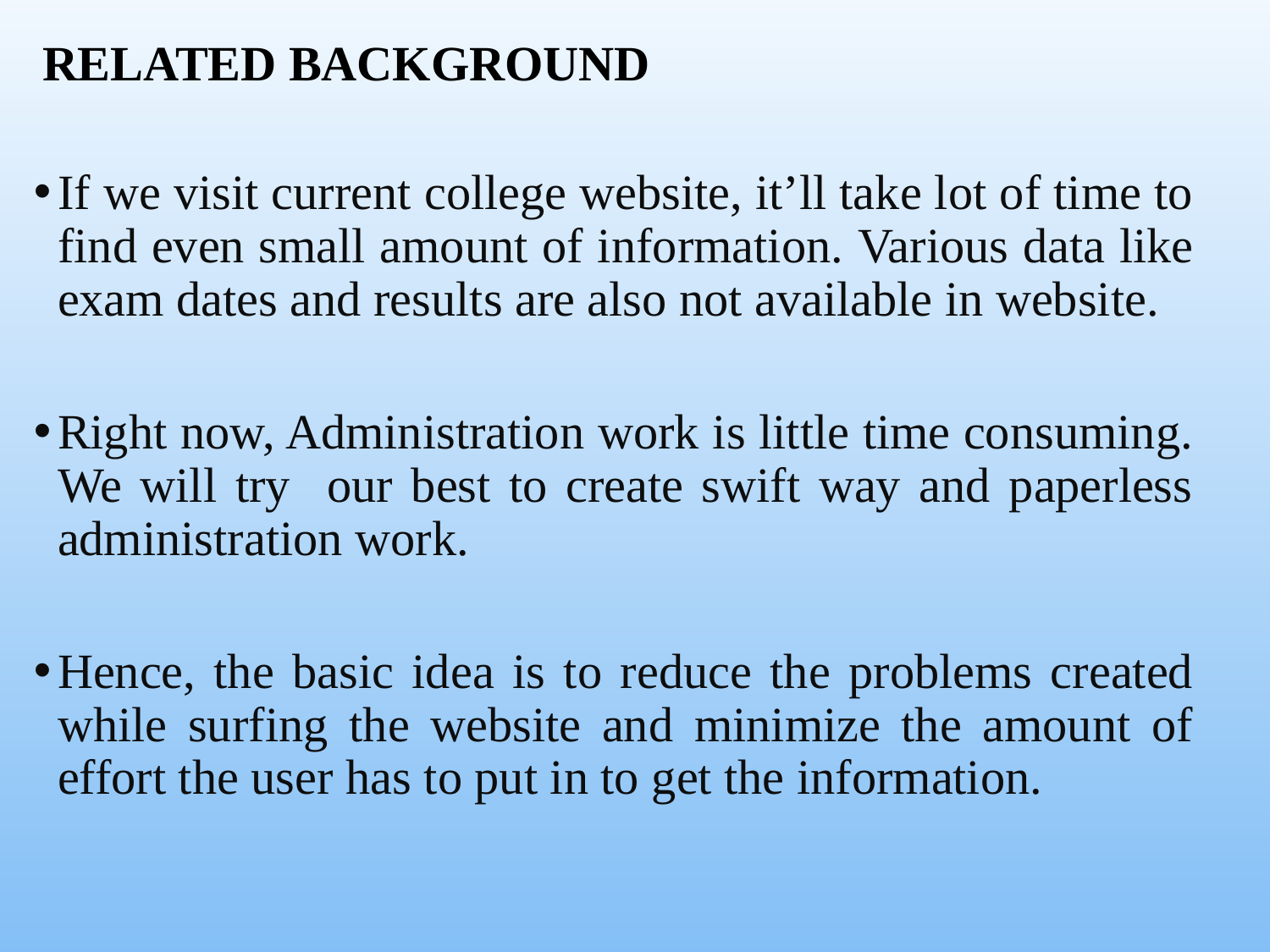

RELATED BACKGROUND

If we visit current college website, it’ll take lot of time to find even small amount of information. Various data like exam dates and results are also not available in website.

Right now, Administration work is little time consuming. We will try  our best to create swift way and paperless administration work.

Hence, the basic idea is to reduce the problems created while surfing the website and minimize the amount of effort the user has to put in to get the information.